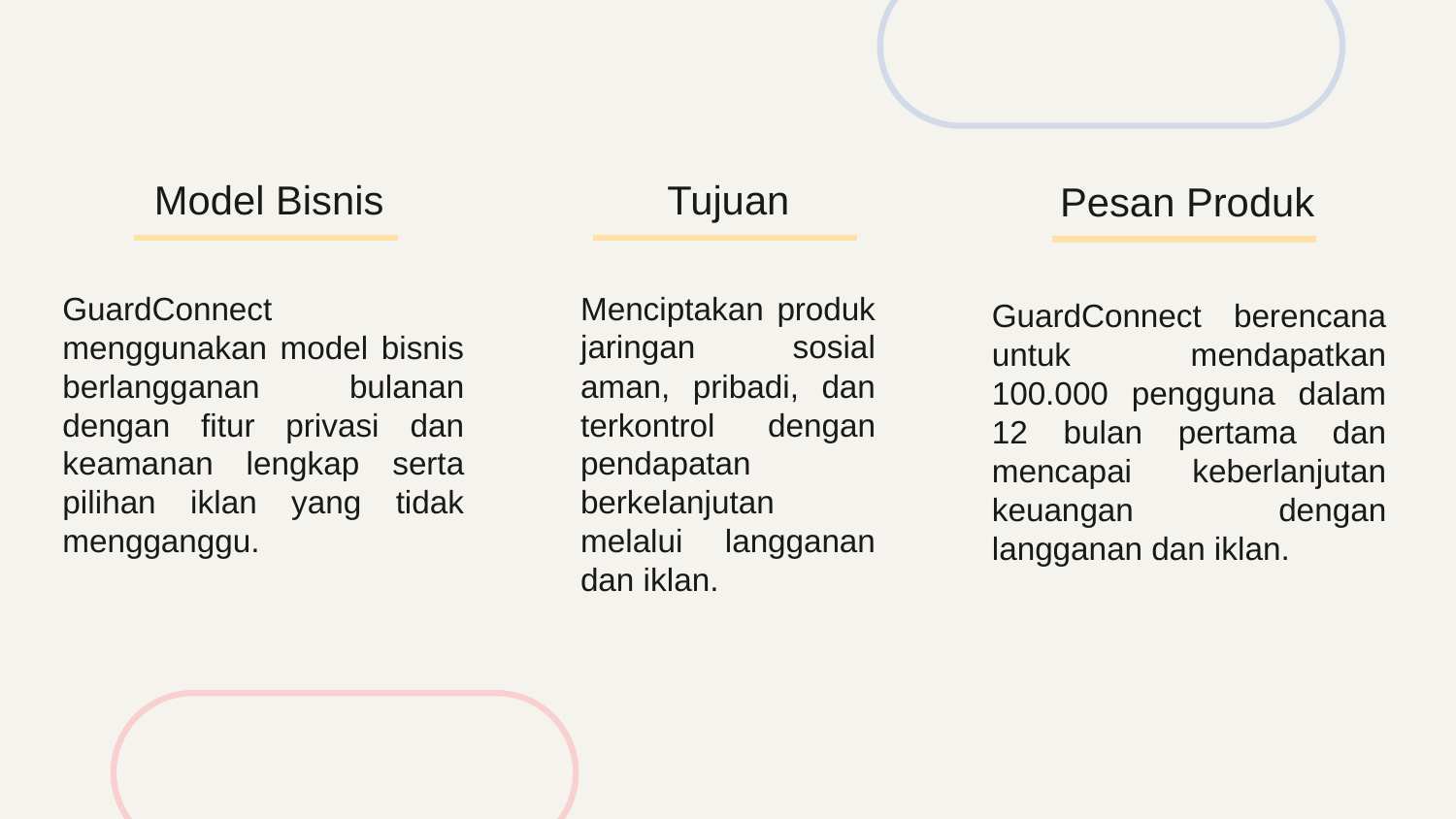

# Model Bisnis
Tujuan
Pesan Produk
GuardConnect menggunakan model bisnis berlangganan bulanan dengan fitur privasi dan keamanan lengkap serta pilihan iklan yang tidak mengganggu.
Menciptakan produk jaringan sosial aman, pribadi, dan terkontrol dengan pendapatan berkelanjutan melalui langganan dan iklan.
GuardConnect berencana untuk mendapatkan 100.000 pengguna dalam 12 bulan pertama dan mencapai keberlanjutan keuangan dengan langganan dan iklan.